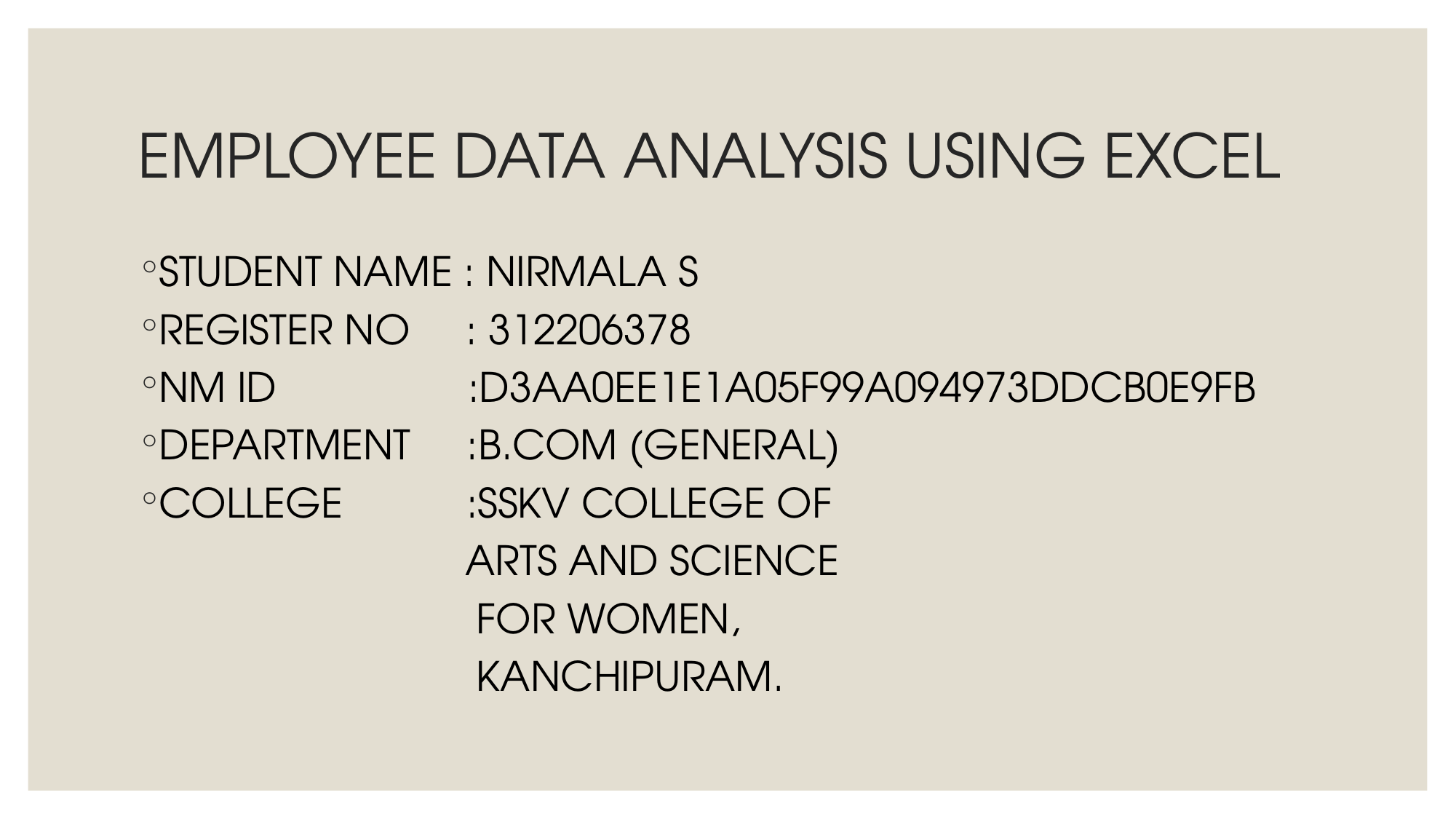

# EMPLOYEE DATA ANALYSIS USING EXCEL
STUDENT NAME : NIRMALA S
REGISTER NO     : 312206378
NM ID                 :D3AA0EE1E1A05F99A094973DDCB0E9FB
DEPARTMENT     :B.COM (GENERAL)
COLLEGE           :SSKV COLLEGE OF
                             ARTS AND SCIENCE
                              FOR WOMEN,
                              KANCHIPURAM.